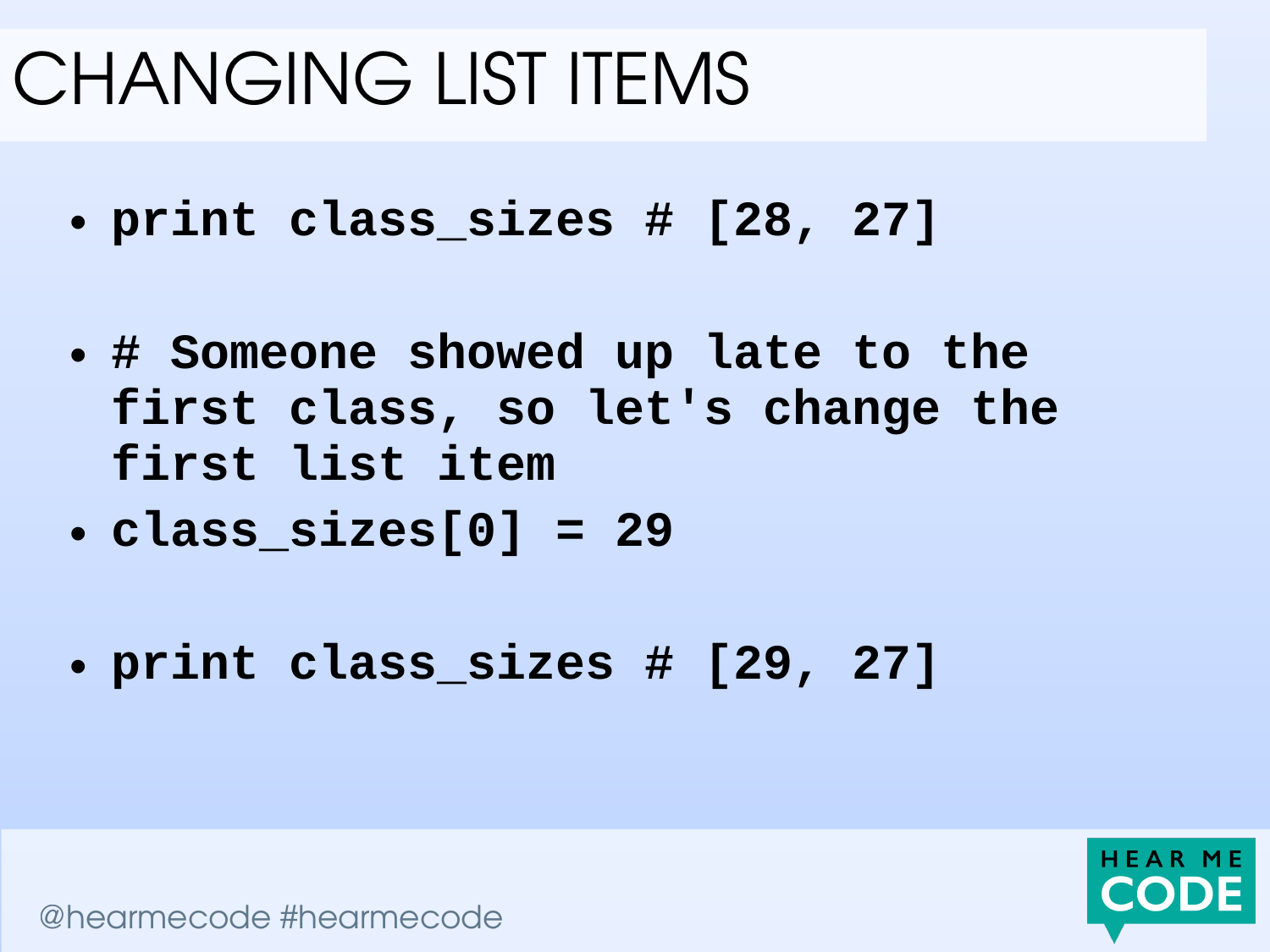

changing list items
print class_sizes # [28, 27]

# Someone showed up late to the first class, so let's change the first list item
class_sizes[0] = 29

print class_sizes # [29, 27]
13